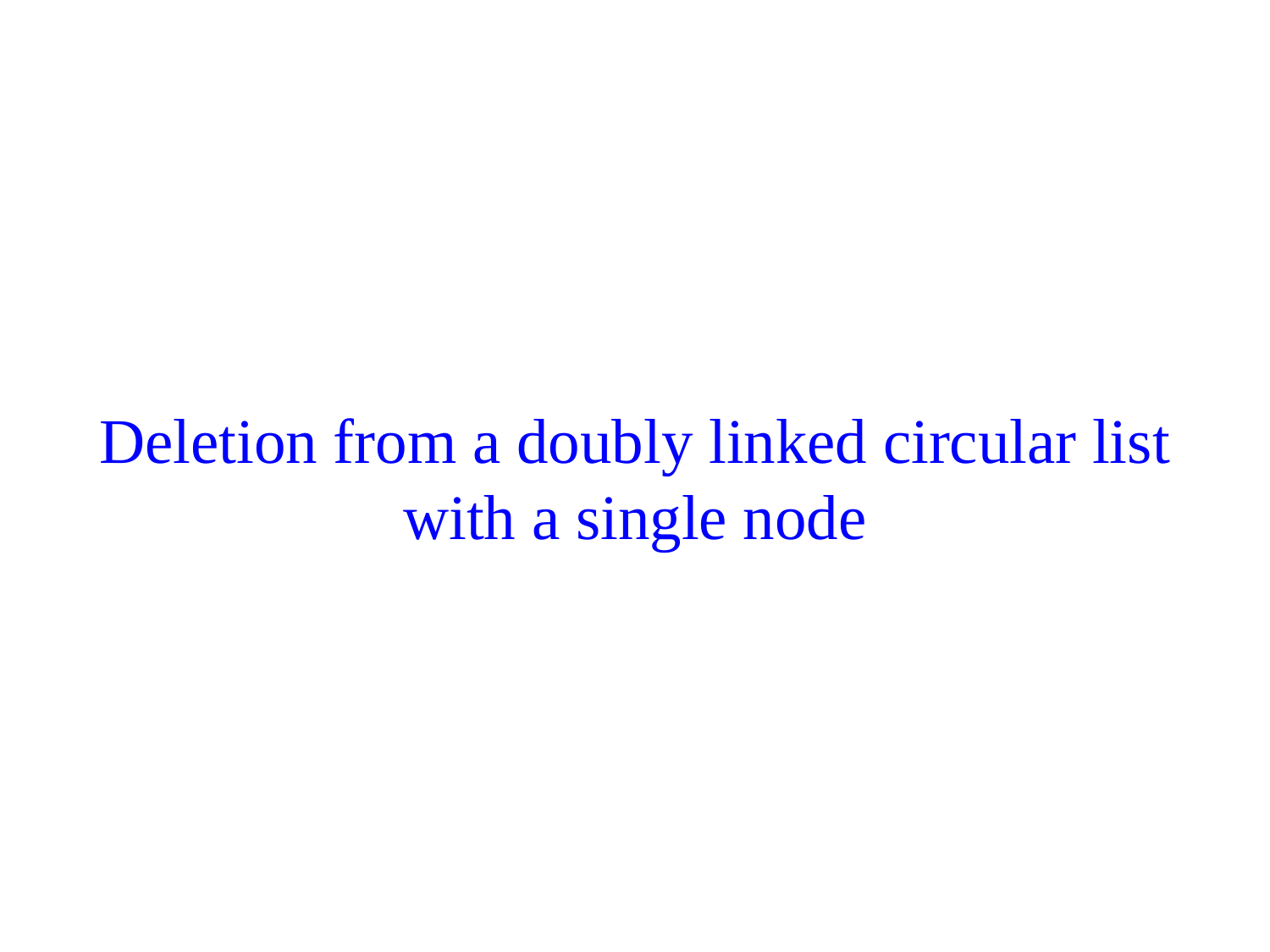

# Deletion from a doubly linked circular list with a single node